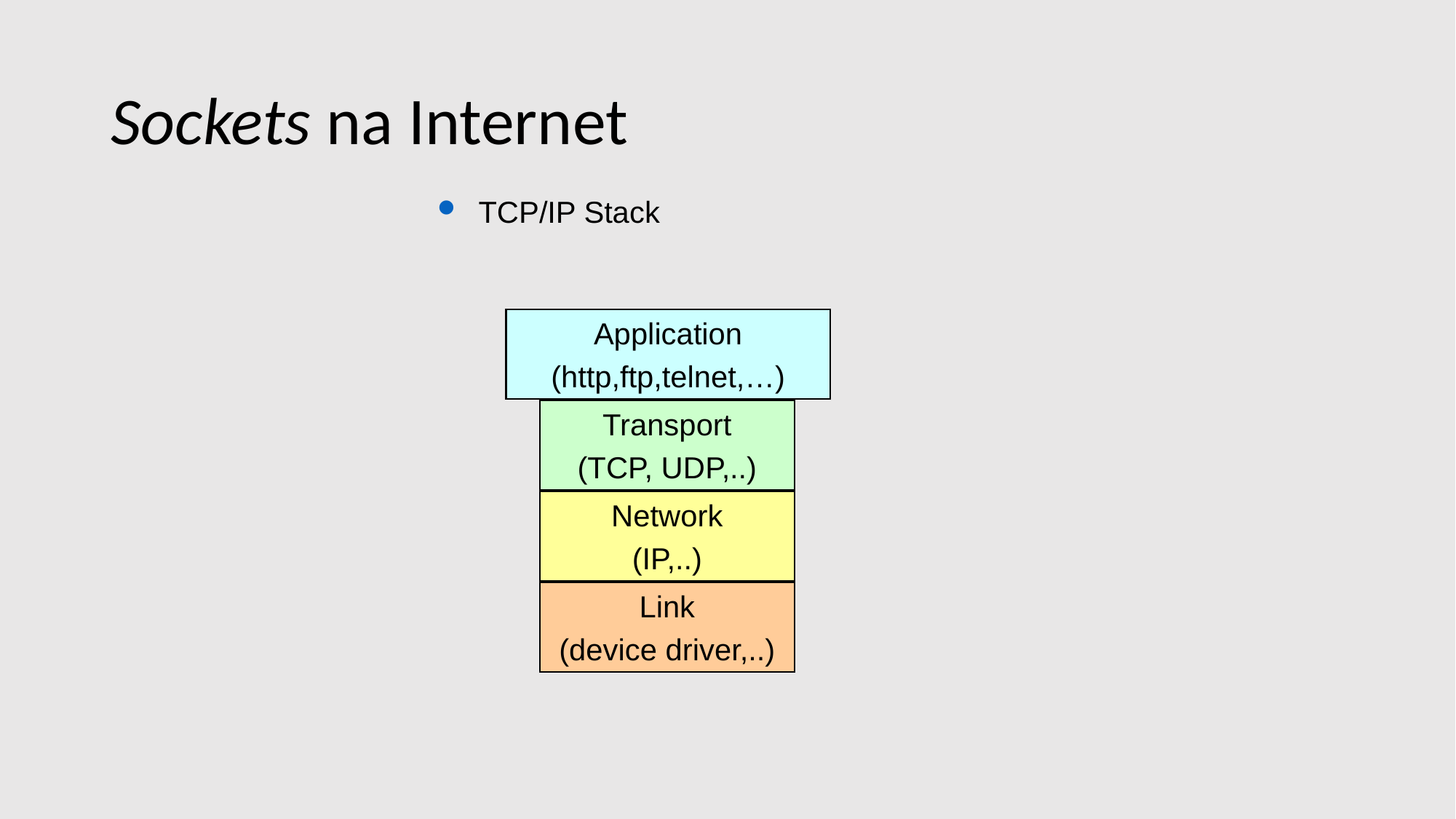

# Sockets na Internet
TCP/IP Stack
Application
(http,ftp,telnet,…)
Transport
(TCP, UDP,..)
Network
(IP,..)
Link
(device driver,..)